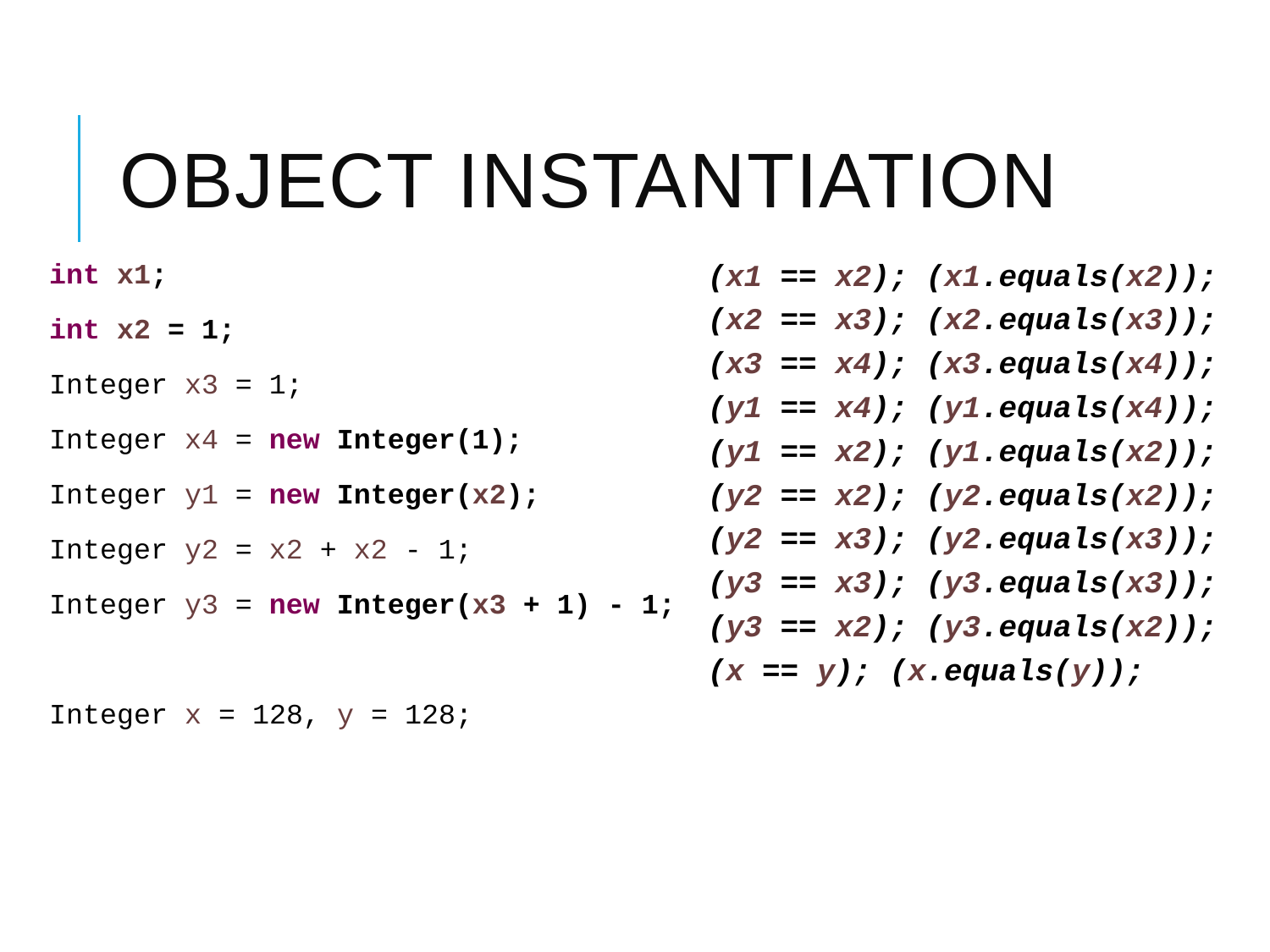

# Object Instantiation
int x1;
int x2 = 1;
Integer x3 = 1;
Integer x4 = new Integer(1);
Integer y1 = new Integer(x2);
Integer y2 = x2 + x2 - 1;
Integer y3 = new Integer(x3 + 1) - 1;

Integer x = 128, y = 128;
(x1 == x2); (x1.equals(x2));
(x2 == x3); (x2.equals(x3));
(x3 == x4); (x3.equals(x4));
(y1 == x4); (y1.equals(x4));
(y1 == x2); (y1.equals(x2));
(y2 == x2); (y2.equals(x2));
(y2 == x3); (y2.equals(x3));
(y3 == x3); (y3.equals(x3));
(y3 == x2); (y3.equals(x2));
(x == y); (x.equals(y));